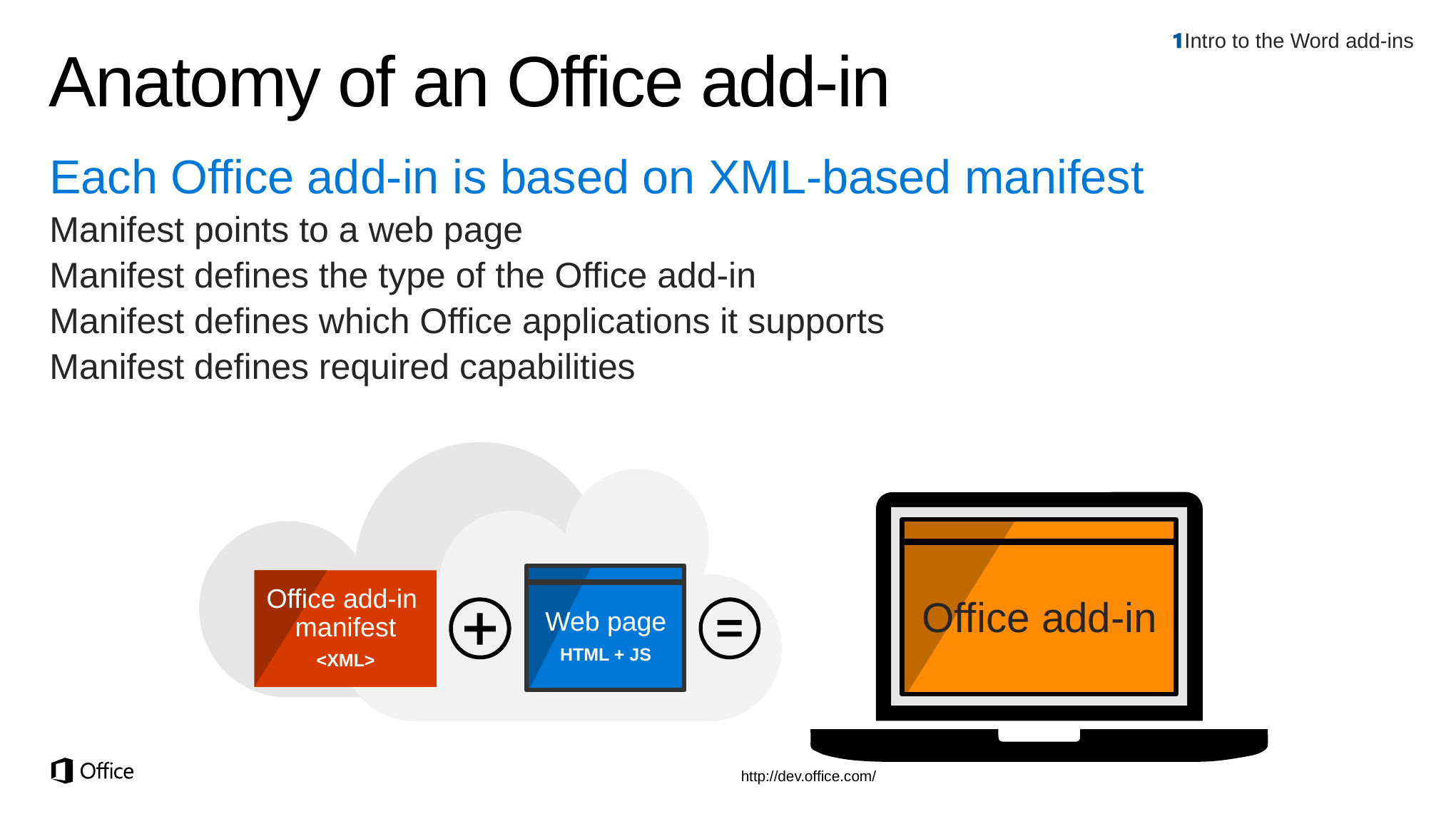

Intro to the Word add-ins

# Anatomy of an Office add-in
Each Office add-in is based on XML-based manifest
Manifest points to a web page
Manifest defines the type of the Office add-in
Manifest defines which Office applications it supports
Manifest defines required capabilities

Office add-in

Web page
HTML + JS
Office add-in
manifest
<XML>